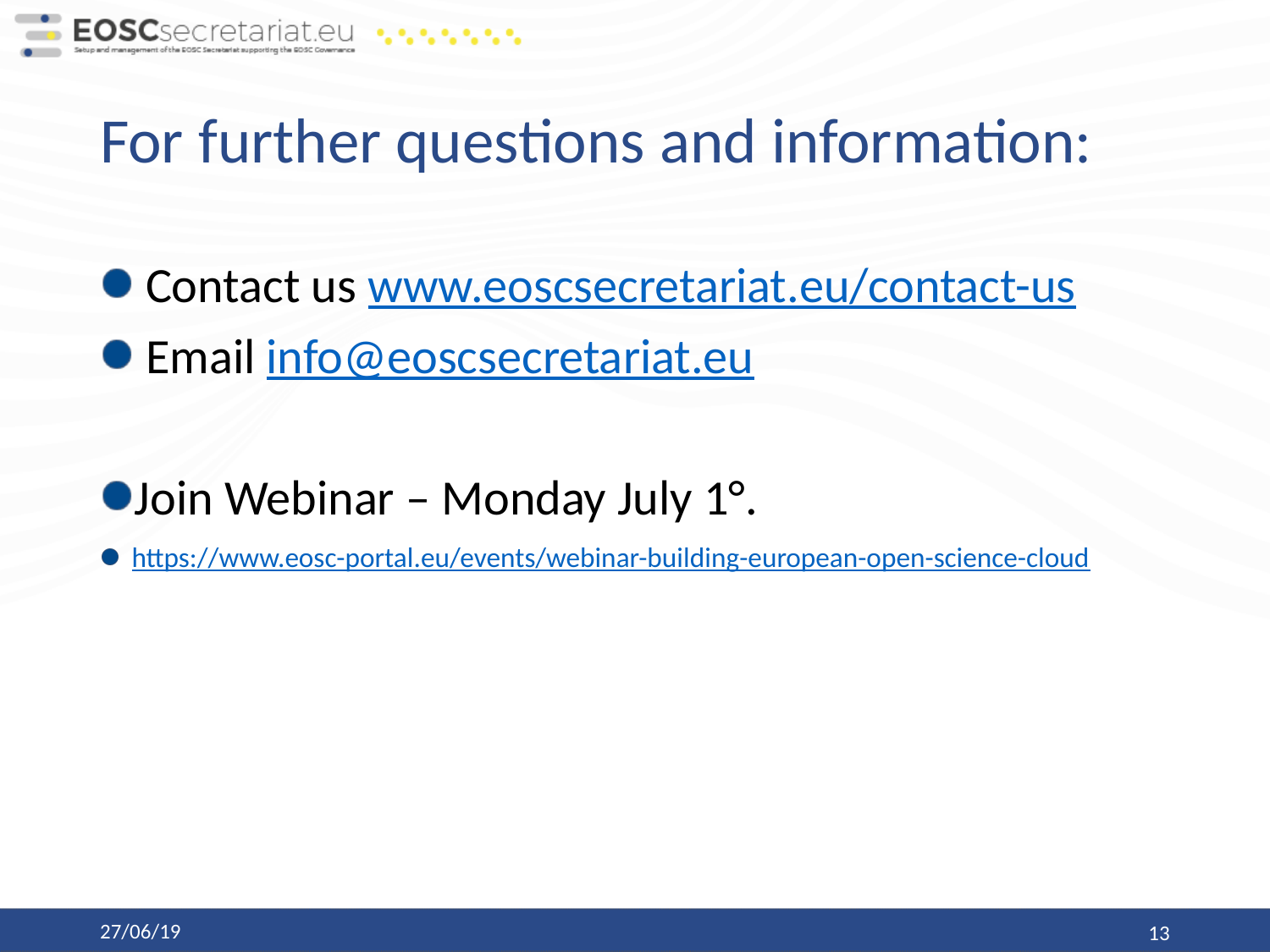

# For further questions and information:
 Contact us www.eoscsecretariat.eu/contact-us
 Email info@eoscsecretariat.eu

Join Webinar – Monday July 1°.
https://www.eosc-portal.eu/events/webinar-building-european-open-science-cloud

27/06/19
13